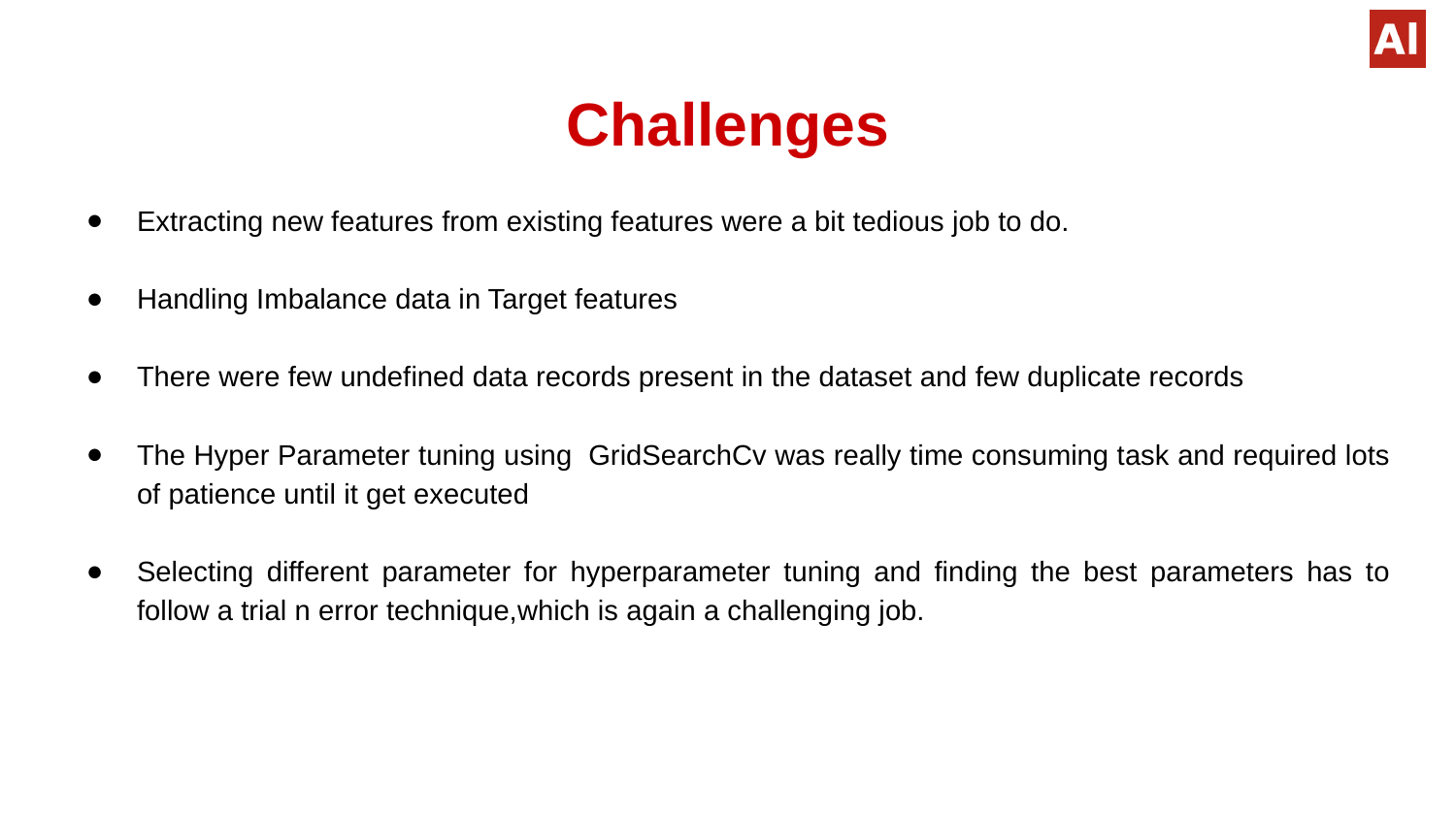

# Challenges
Extracting new features from existing features were a bit tedious job to do.

Handling Imbalance data in Target features

There were few undefined data records present in the dataset and few duplicate records

The Hyper Parameter tuning using  GridSearchCv was really time consuming task and required lots of patience until it get executed

Selecting different parameter for hyperparameter tuning and finding the best parameters has to follow a trial n error technique,which is again a challenging job.